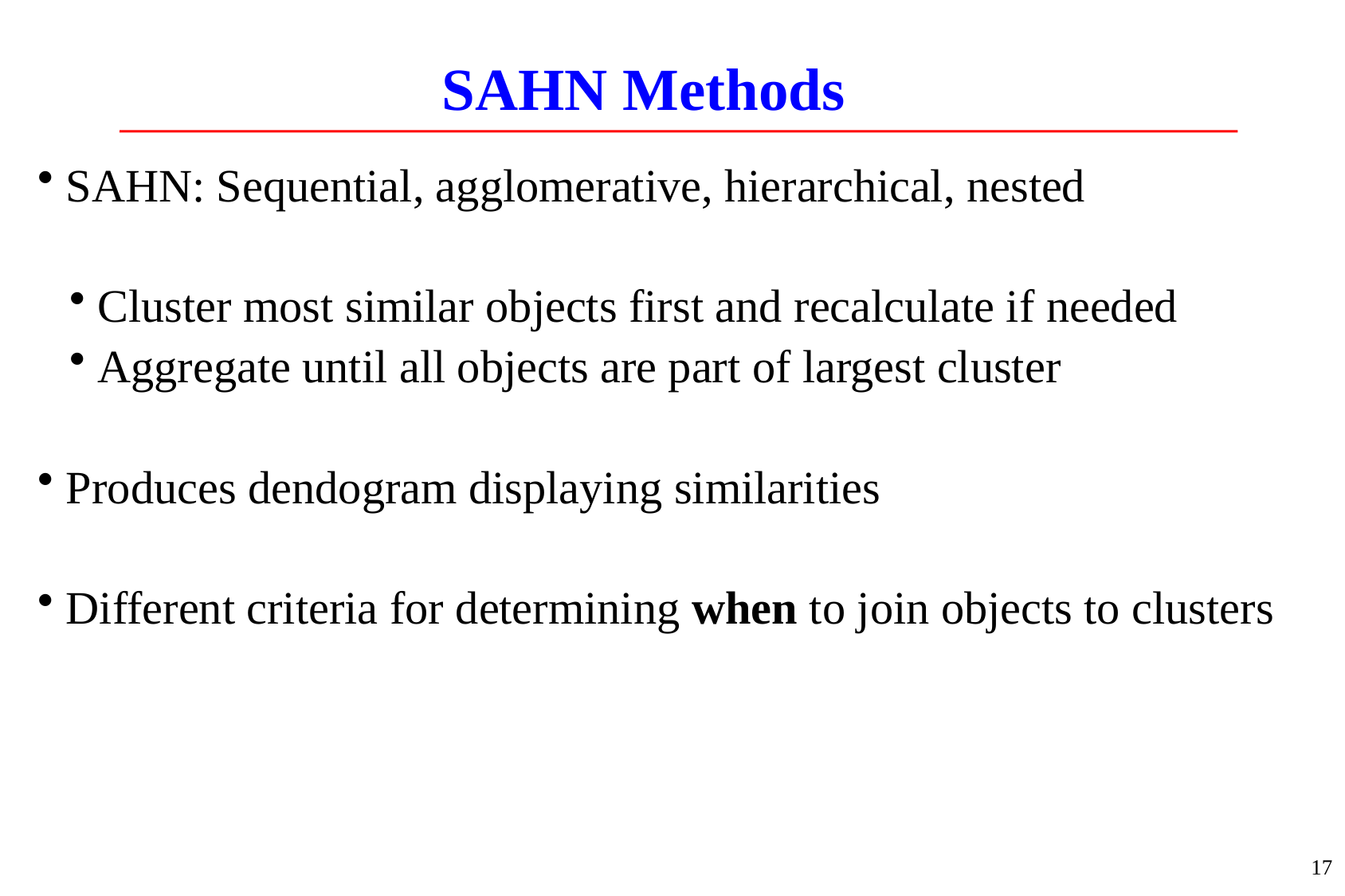

# SAHN Methods

SAHN: Sequential, agglomerative, hierarchical, nested

Cluster most similar objects first and recalculate if needed
Aggregate until all objects are part of largest cluster

Produces dendogram displaying similarities

Different criteria for determining when to join objects to clusters
17